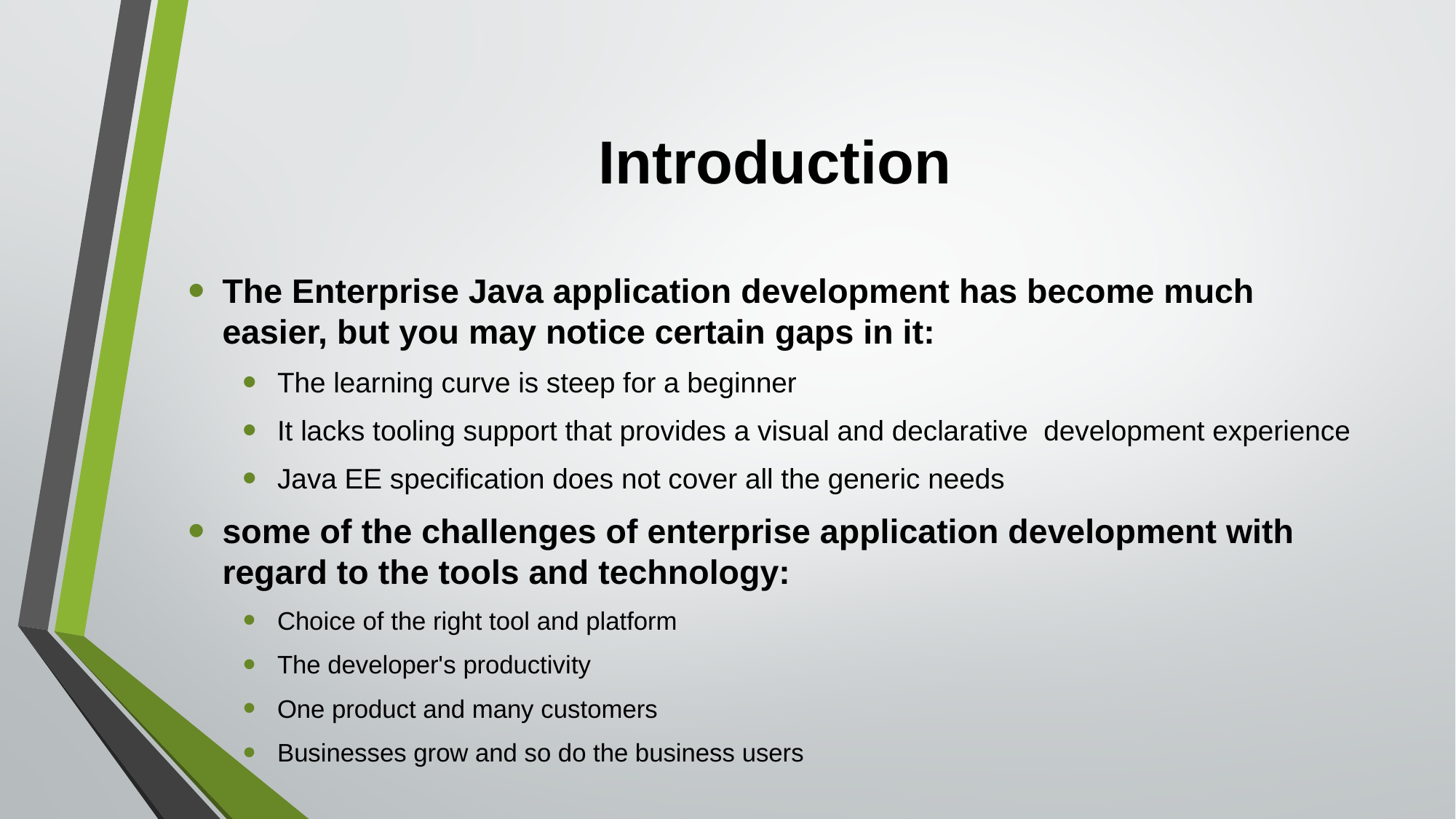

# Introduction
The Enterprise Java application development has become much easier, but you may notice certain gaps in it:
The learning curve is steep for a beginner
It lacks tooling support that provides a visual and declarative  development experience
Java EE specification does not cover all the generic needs
some of the challenges of enterprise application development with regard to the tools and technology:
Choice of the right tool and platform
The developer's productivity
One product and many customers
Businesses grow and so do the business users